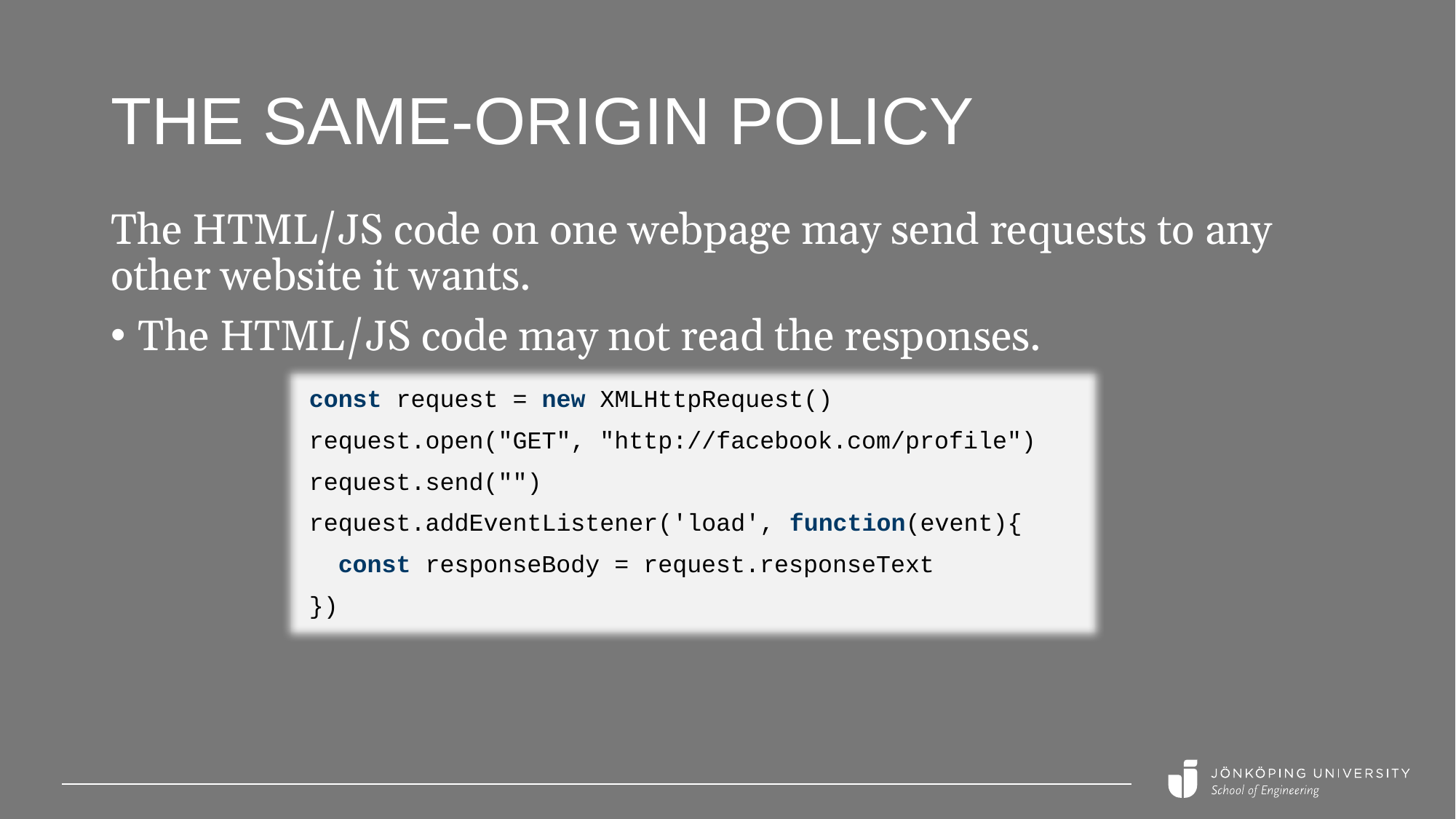

# The same-origin policy
The HTML/JS code on one webpage may send requests to any other website it wants.
The HTML/JS code may not read the responses.
const request = new XMLHttpRequest()
request.open("GET", "http://facebook.com/profile")
request.send("")
request.addEventListener('load', function(event){
  const responseBody = request.responseText
})